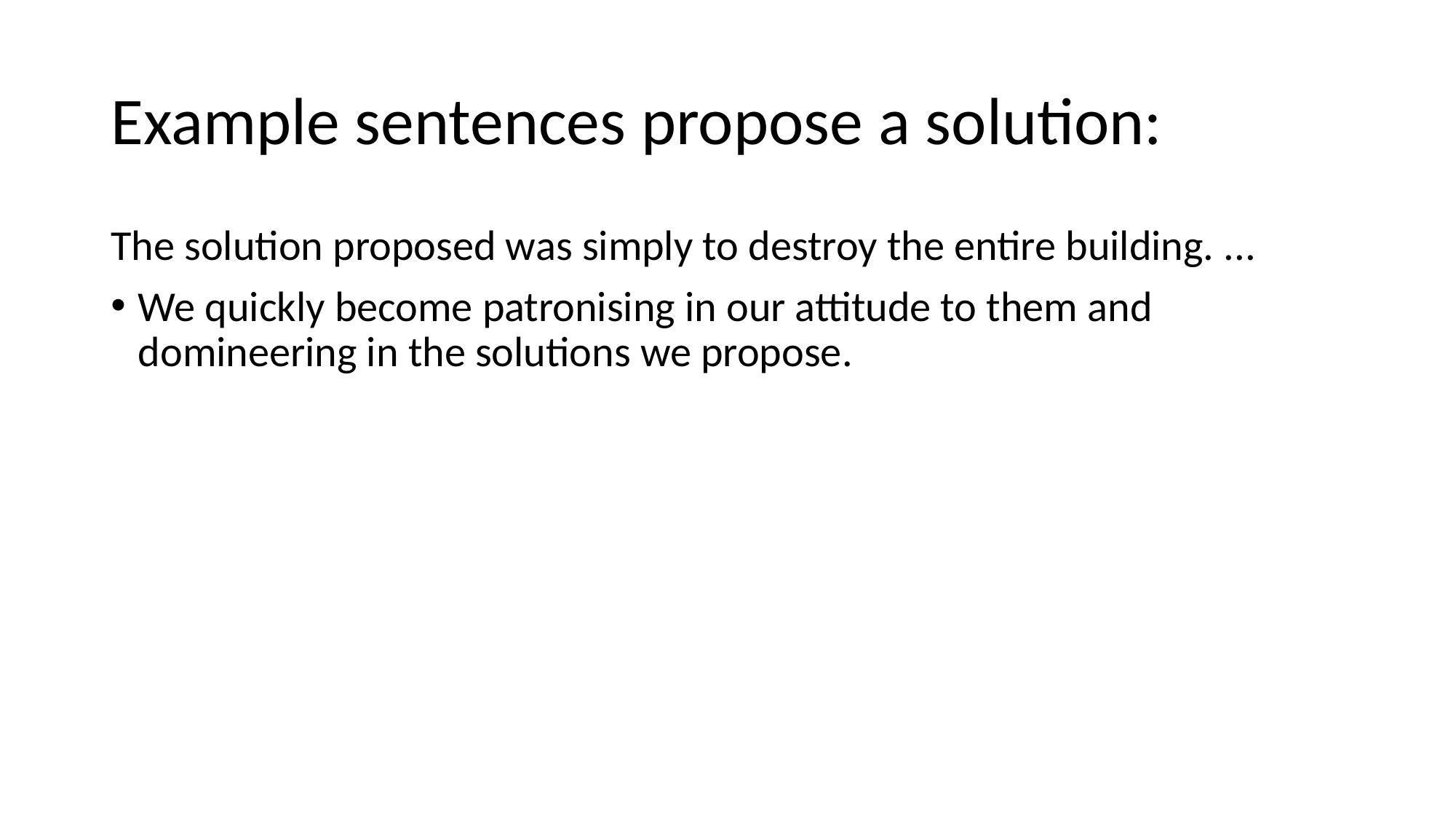

# Example sentences propose a solution:
The solution proposed was simply to destroy the entire building. ...
We quickly become patronising in our attitude to them and domineering in the solutions we propose.